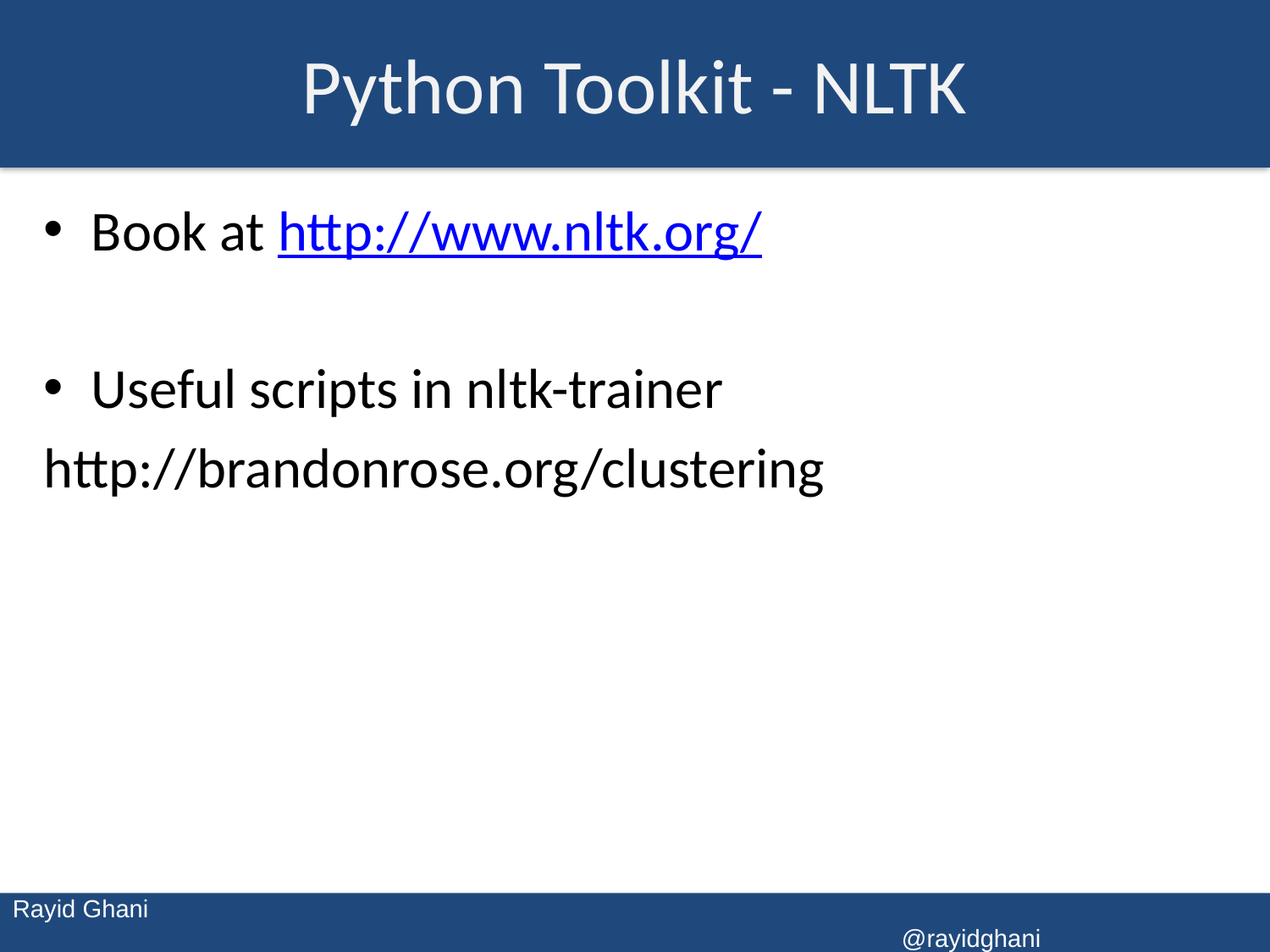

# Python Toolkit - NLTK
Book at http://www.nltk.org/

Useful scripts in nltk-trainer
http://brandonrose.org/clustering